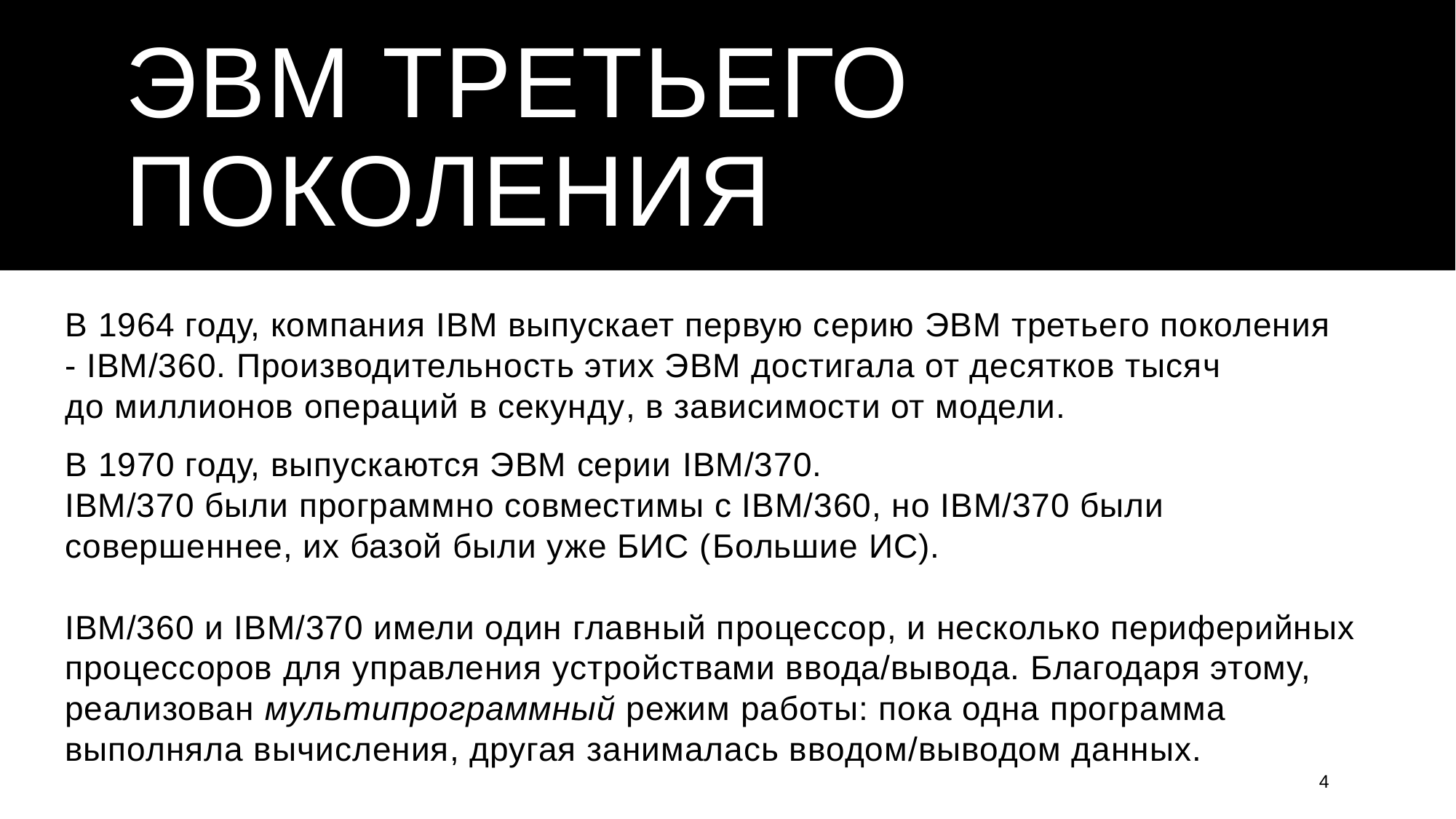

# Эвм третьего поколения
В 1964 году, компания IBM выпускает первую серию ЭВМ третьего поколения - IBM/360. Производительность этих ЭВМ достигала от десятков тысяч до миллионов операций в секунду, в зависимости от модели.
В 1970 году, выпускаются ЭВМ серии IBM/370.
IBM/370 были программно совместимы с IBM/360, но IBM/370 были совершеннее, их базой были уже БИС (Большие ИС).
IBM/360 и IBM/370 имели один главный процессор, и несколько периферийных процессоров для управления устройствами ввода/вывода. Благодаря этому, реализован мультипрограммный режим работы: пока одна программа выполняла вычисления, другая занималась вводом/выводом данных.
4